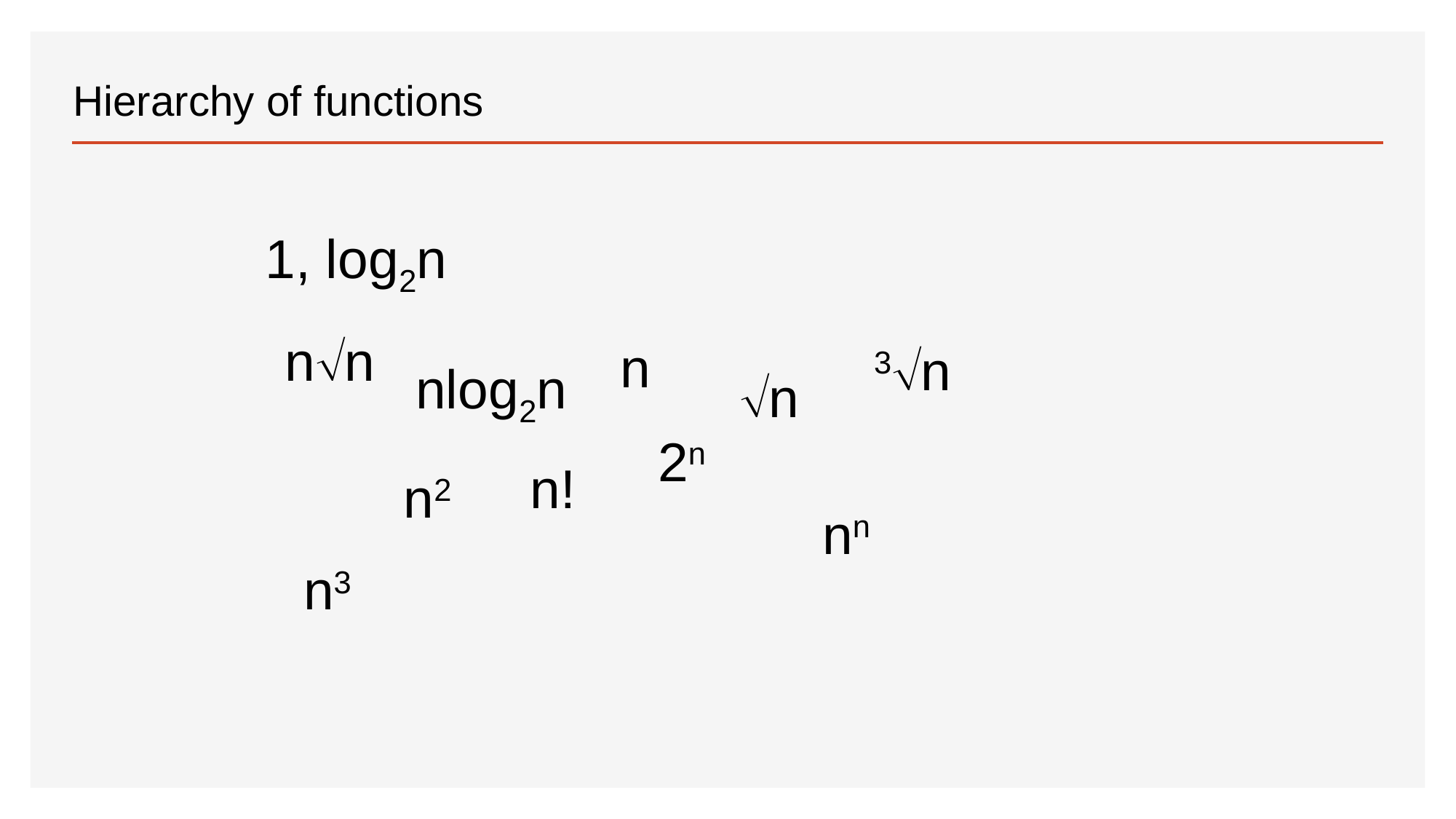

# Hierarchy of functions
1, log2n
n√n
n
 3√n
nlog2n
√n
2n
n!
n2
nn
n3